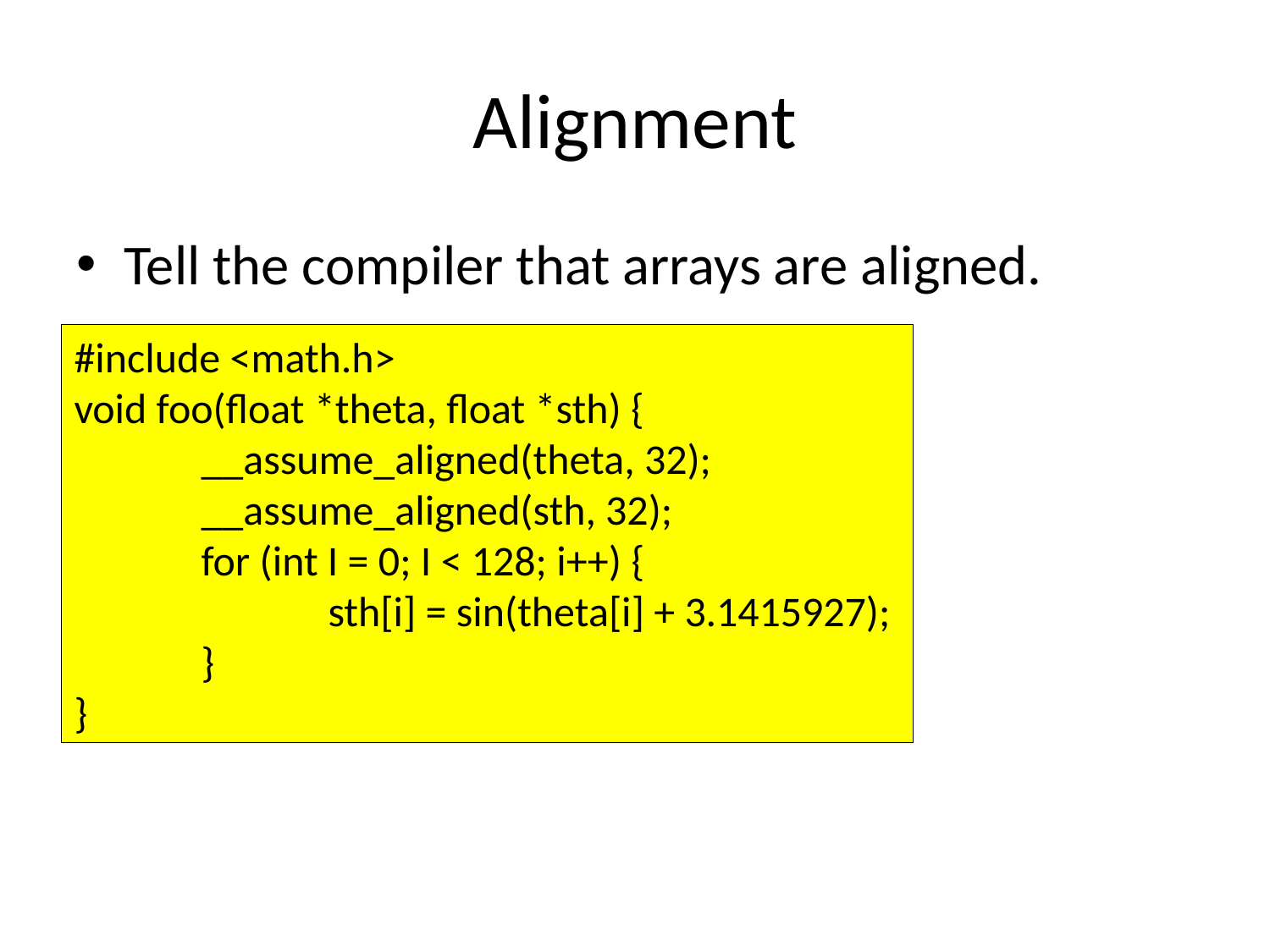

# Alignment
Tell the compiler that arrays are aligned.
#include <math.h>
void foo(float *theta, float *sth) {
	__assume_aligned(theta, 32);
	__assume_aligned(sth, 32);
	for (int I = 0; I < 128; i++) {
		sth[i] = sin(theta[i] + 3.1415927);
	}
}